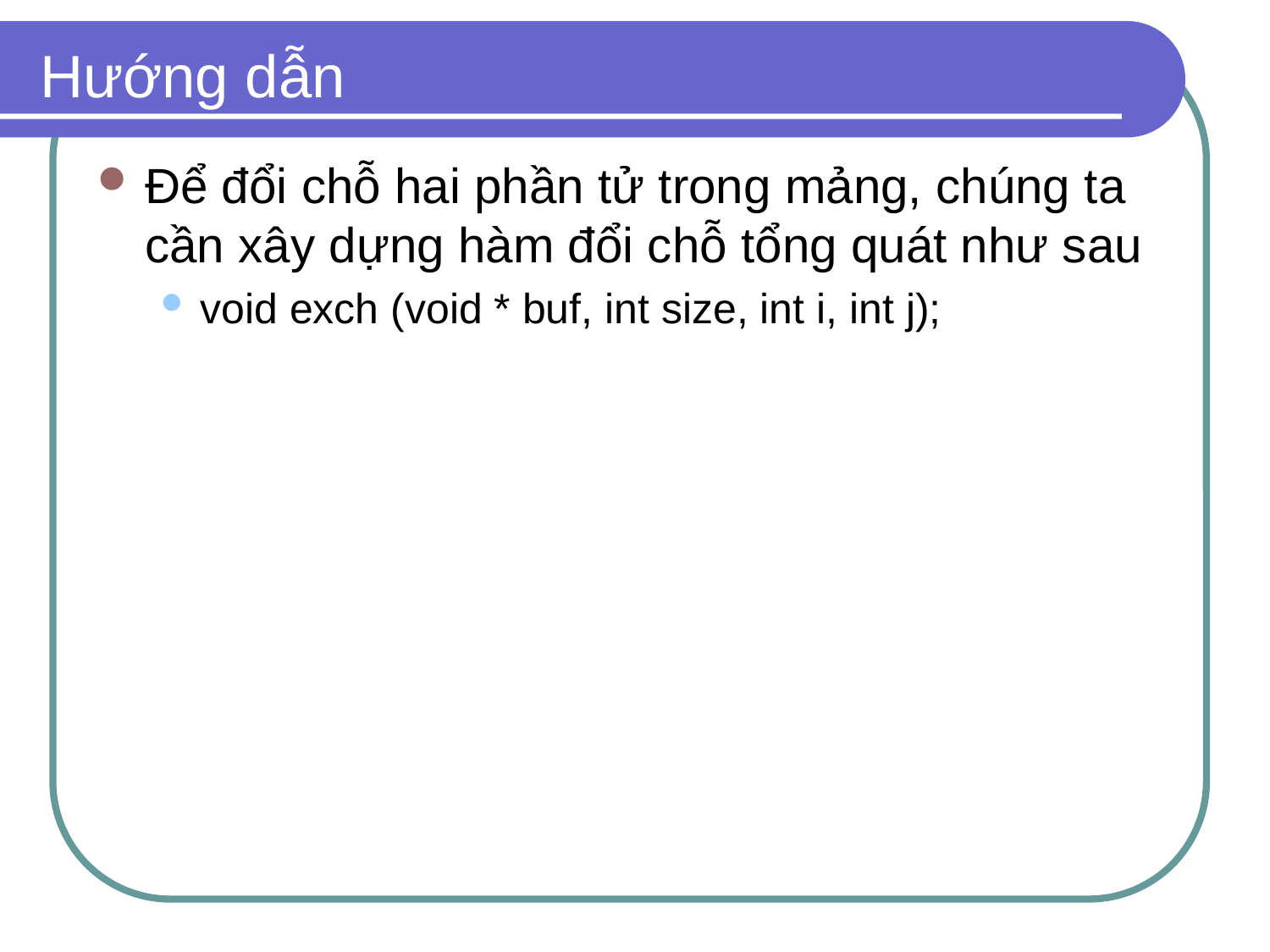

# Hướng dẫn
Để đổi chỗ hai phần tử trong mảng, chúng ta cần xây dựng hàm đổi chỗ tổng quát như sau
void exch (void * buf, int size, int i, int j);